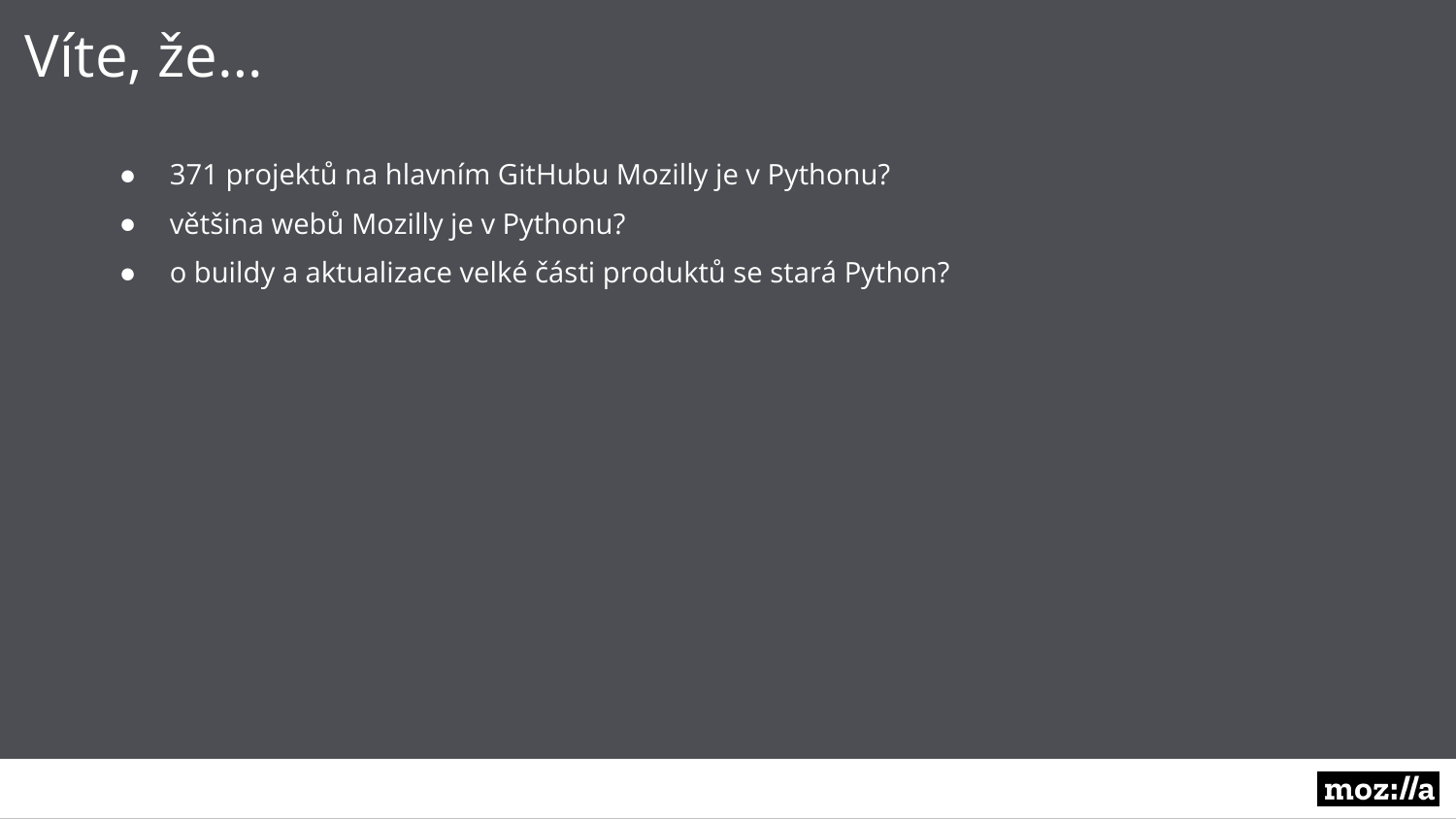

Víte, že…
371 projektů na hlavním GitHubu Mozilly je v Pythonu?
většina webů Mozilly je v Pythonu?
o buildy a aktualizace velké části produktů se stará Python?